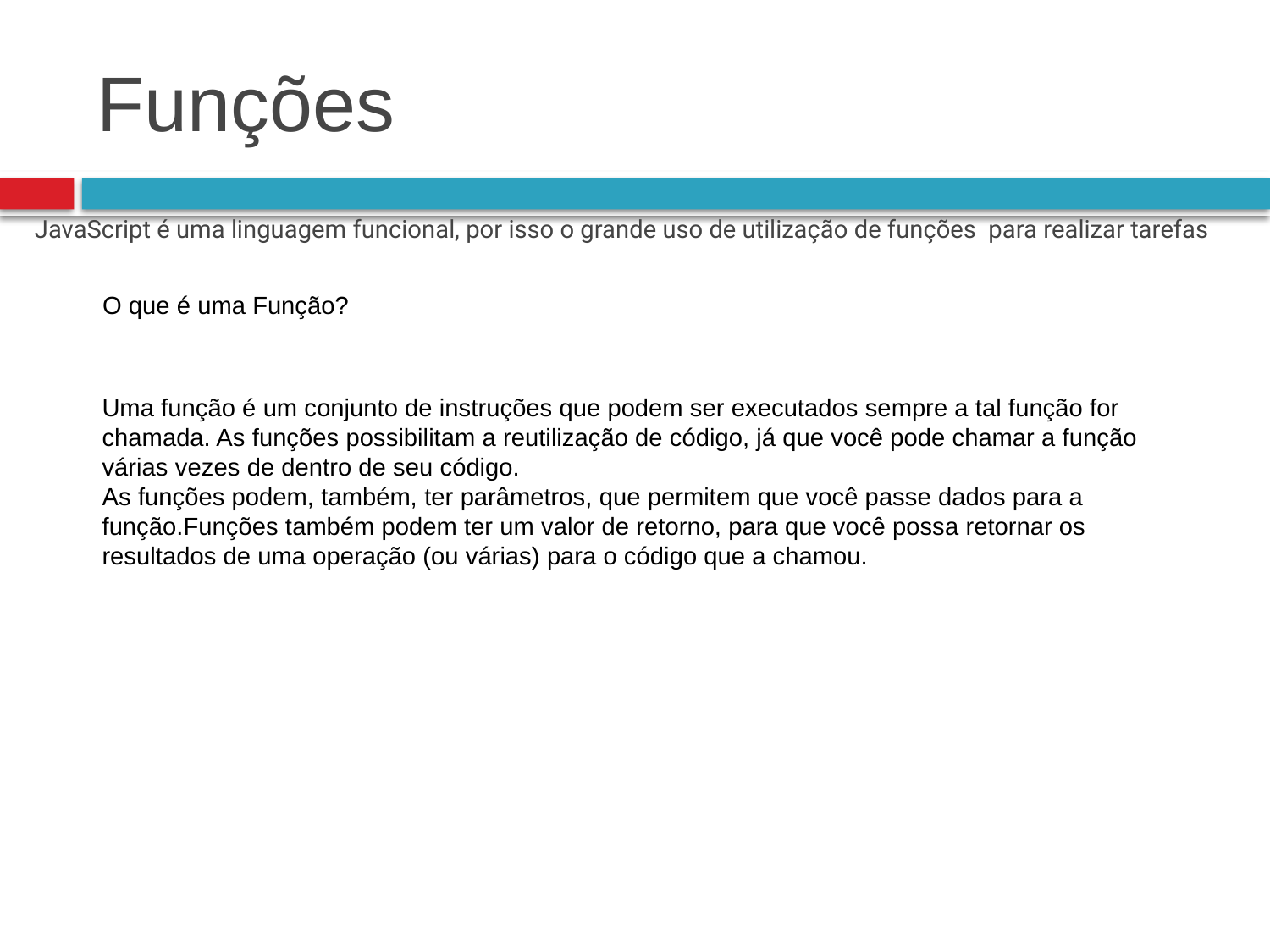

# Funções
JavaScript é uma linguagem funcional, por isso o grande uso de utilização de funções  para realizar tarefas
O que é uma Função?
Uma função é um conjunto de instruções que podem ser executados sempre a tal função for chamada. As funções possibilitam a reutilização de código, já que você pode chamar a função várias vezes de dentro de seu código.
As funções podem, também, ter parâmetros, que permitem que você passe dados para a função.Funções também podem ter um valor de retorno, para que você possa retornar os resultados de uma operação (ou várias) para o código que a chamou.